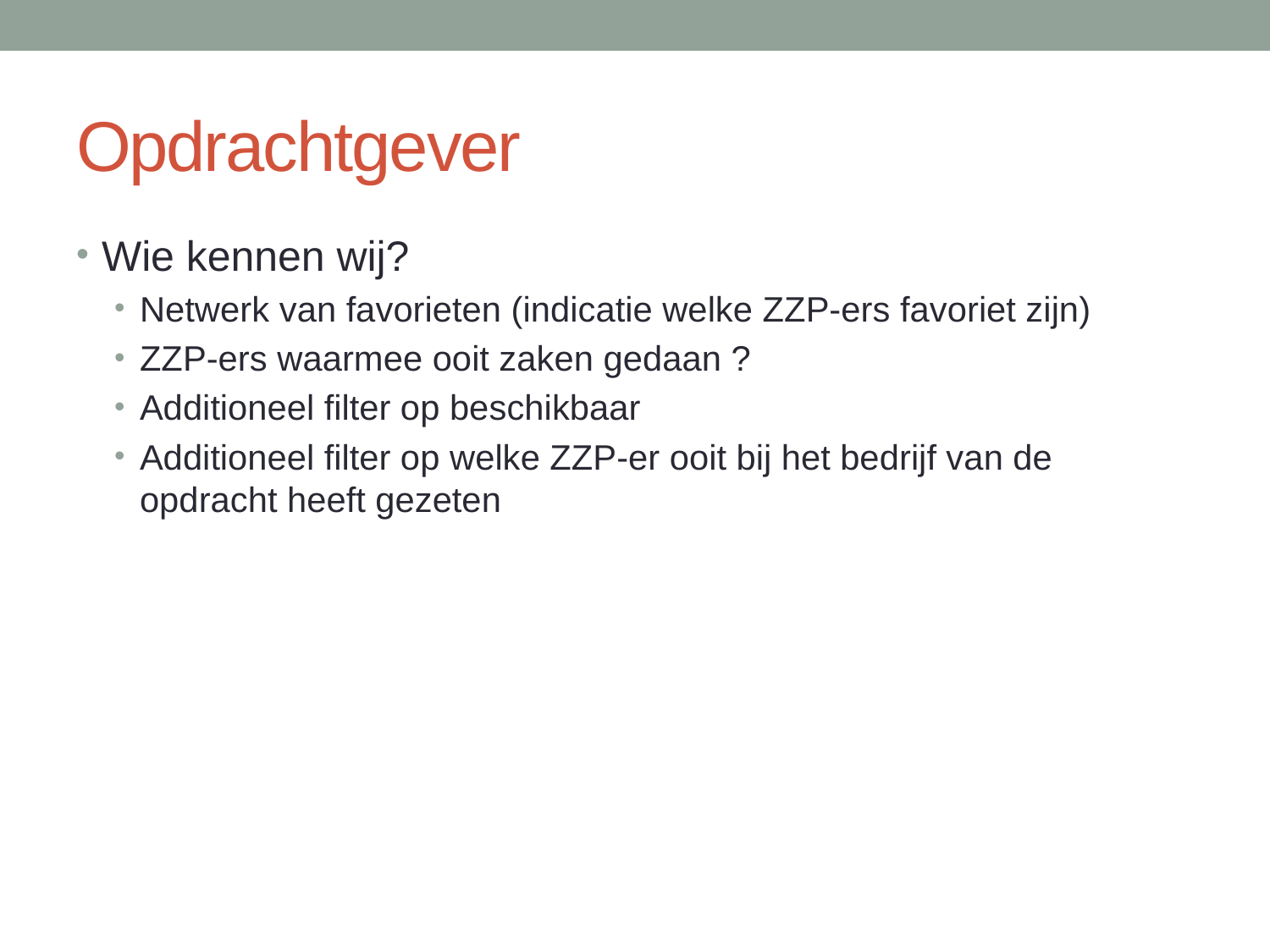

# Opdrachtgever
Wie kennen wij?
Netwerk van favorieten (indicatie welke ZZP-ers favoriet zijn)
ZZP-ers waarmee ooit zaken gedaan ?
Additioneel filter op beschikbaar
Additioneel filter op welke ZZP-er ooit bij het bedrijf van de opdracht heeft gezeten